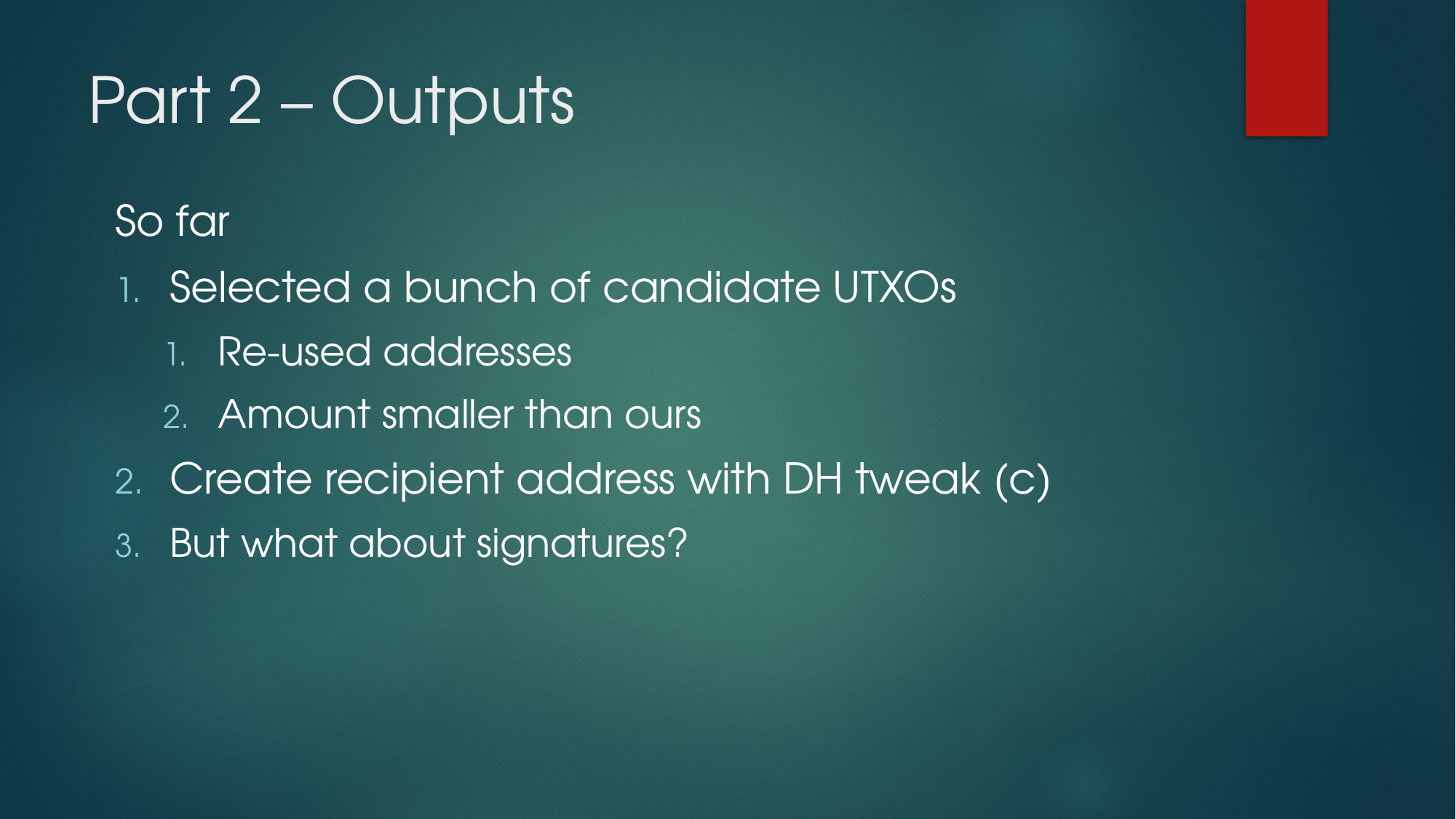

# Part 2 – Outputs
So far
Selected a bunch of candidate UTXOs
Re-used addresses
Amount smaller than ours
Create recipient address with DH tweak (c)
But what about signatures?